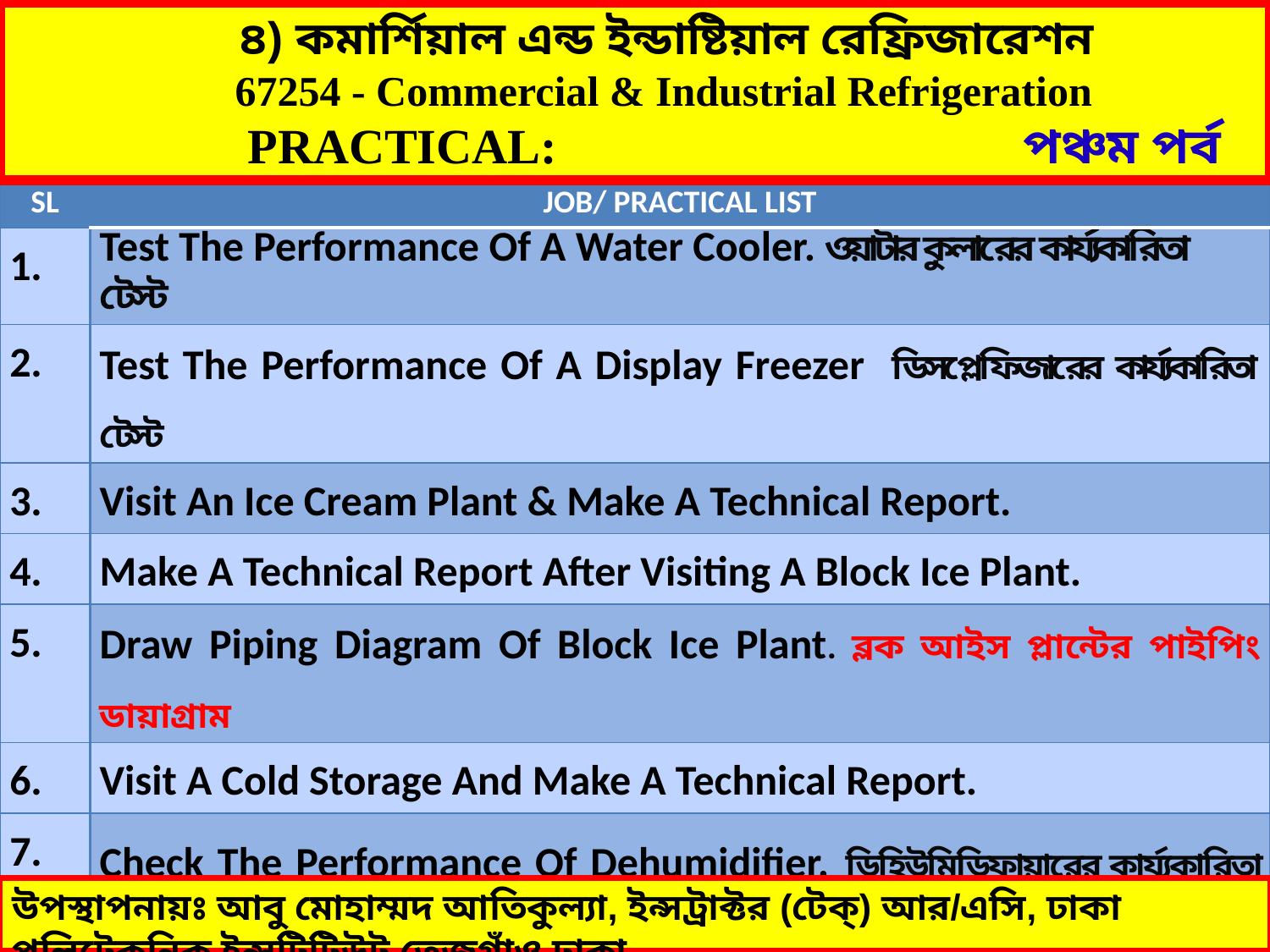

৪) কমার্শিয়াল এন্ড ইন্ডাষ্টিয়াল রেফ্রিজারেশন
               67254 - Commercial & Industrial Refrigeration
           PRACTICAL:                                      পঞ্চম পর্ব
| SL | JOB/ PRACTICAL LIST |
| --- | --- |
| 1. | Test The Performance Of A Water Cooler. ওয়াটার কুলারের কার্য্যকারিতা টেস্ট |
| 2. | Test The Performance Of A Display Freezer ডিসপ্লেফিজারের কার্য্যকারিতা টেস্ট |
| 3. | Visit An Ice Cream Plant & Make A Technical Report. |
| 4. | Make A Technical Report After Visiting A Block Ice Plant. |
| 5. | Draw Piping Diagram Of Block Ice Plant. ব্লক আইস প্লান্টের পাইপিং ডায়াগ্রাম |
| 6. | Visit A Cold Storage And Make A Technical Report. |
| 7. | Check The Performance Of Dehumidifier. ডিহিউমিডিফায়ারের কার্য্যকারিতা টেস্ট |
| 8. | Billed Up A Dehumidifier. ডিহিউমিডিফায়ারের গঠনকরণ প্রণালী |
| 9. | Visit A Fish Processing Plant And Make A Report. |
উপস্থাপনায়ঃ আবু মোহাম্মদ আতিকুল্যা, ইন্সট্রাক্টর (টেক্) আর/এসি, ঢাকা পলিটেকনিক ইন্সটিটিউট,তেজগাঁও,ঢাকা